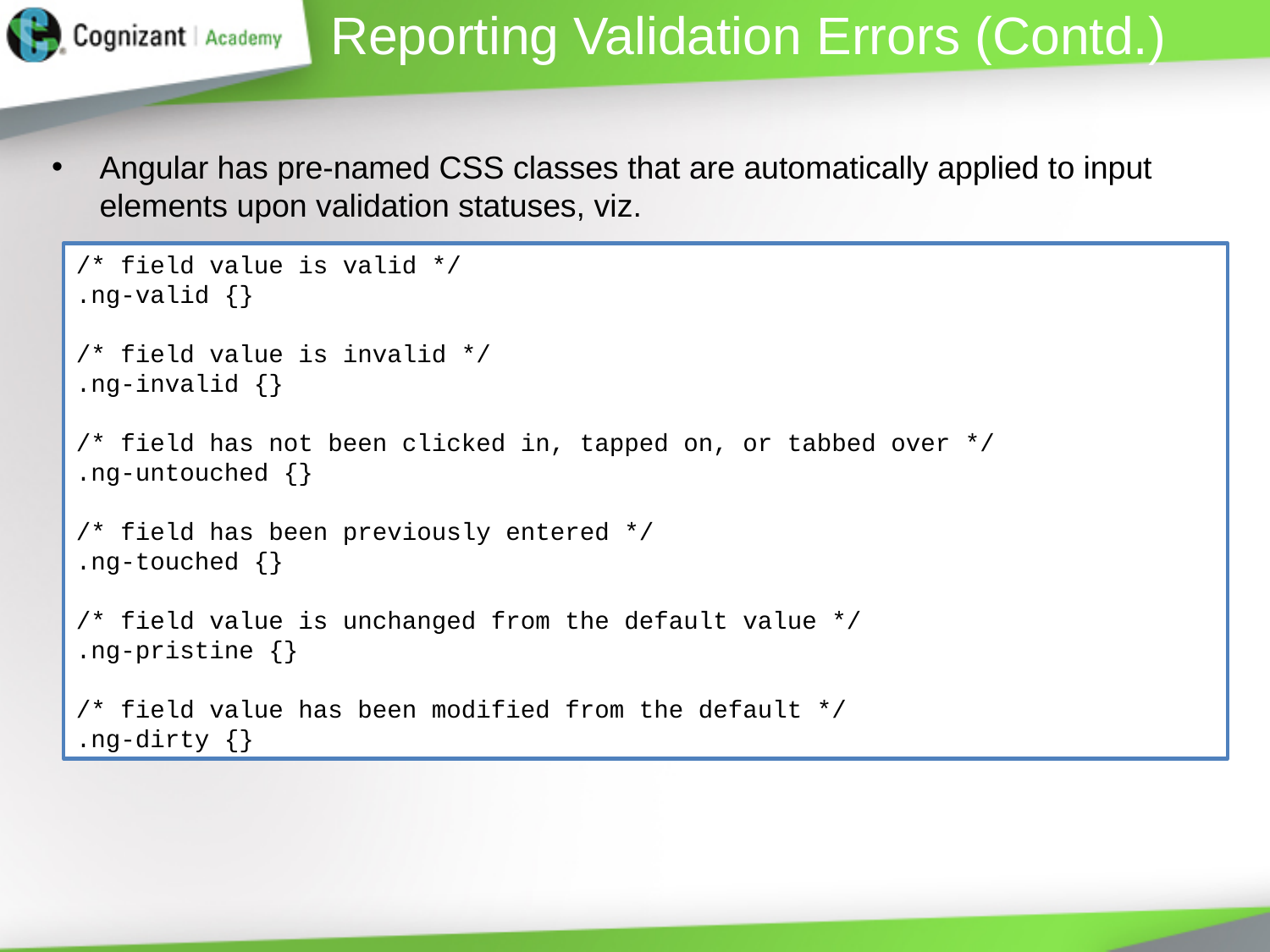

# Reporting Validation Errors (Contd.)
Angular has pre-named CSS classes that are automatically applied to input elements upon validation statuses, viz.
/* field value is valid */
.ng-valid {}

/* field value is invalid */
.ng-invalid {}

/* field has not been clicked in, tapped on, or tabbed over */
.ng-untouched {}

/* field has been previously entered */
.ng-touched {}

/* field value is unchanged from the default value */
.ng-pristine {}

/* field value has been modified from the default */
.ng-dirty {}